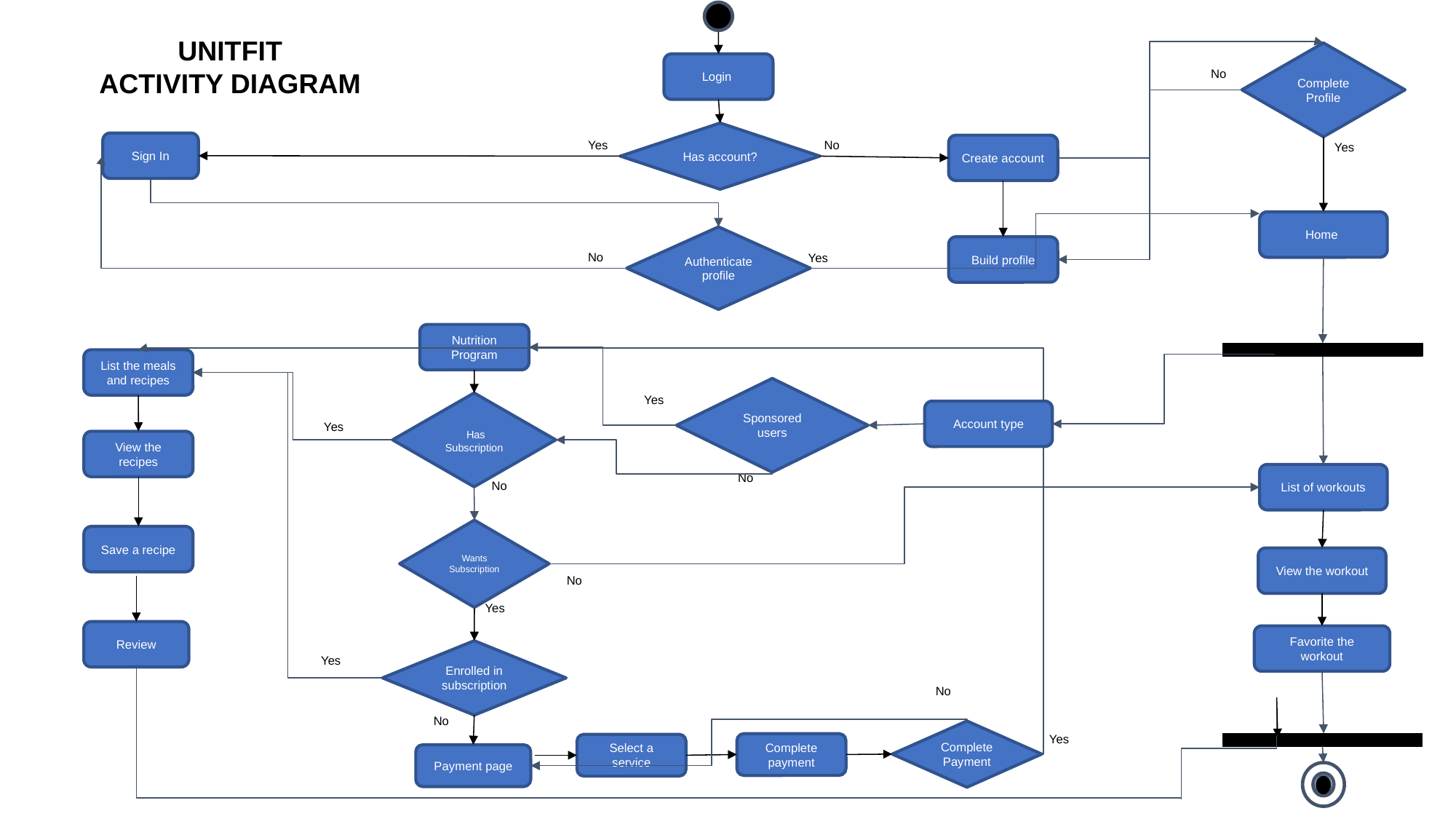

UNITFIT
ACTIVITY DIAGRAM
Complete Profile
Login
No
Has account?
No
Yes
Sign In
Yes
Create account
Home
Authenticate profile
Build profile
No
Yes
Nutrition Program

List the meals and recipes
Sponsored users
Yes
 Has Subscription
Account type
Yes
View the recipes
No
List of workouts
No
Wants Subscription
Save a recipe
View the workout
No
Yes
Review
Favorite the workout
Enrolled in subscription
Yes
No
No
Complete Payment
Yes

Complete payment
Select a service
Payment page